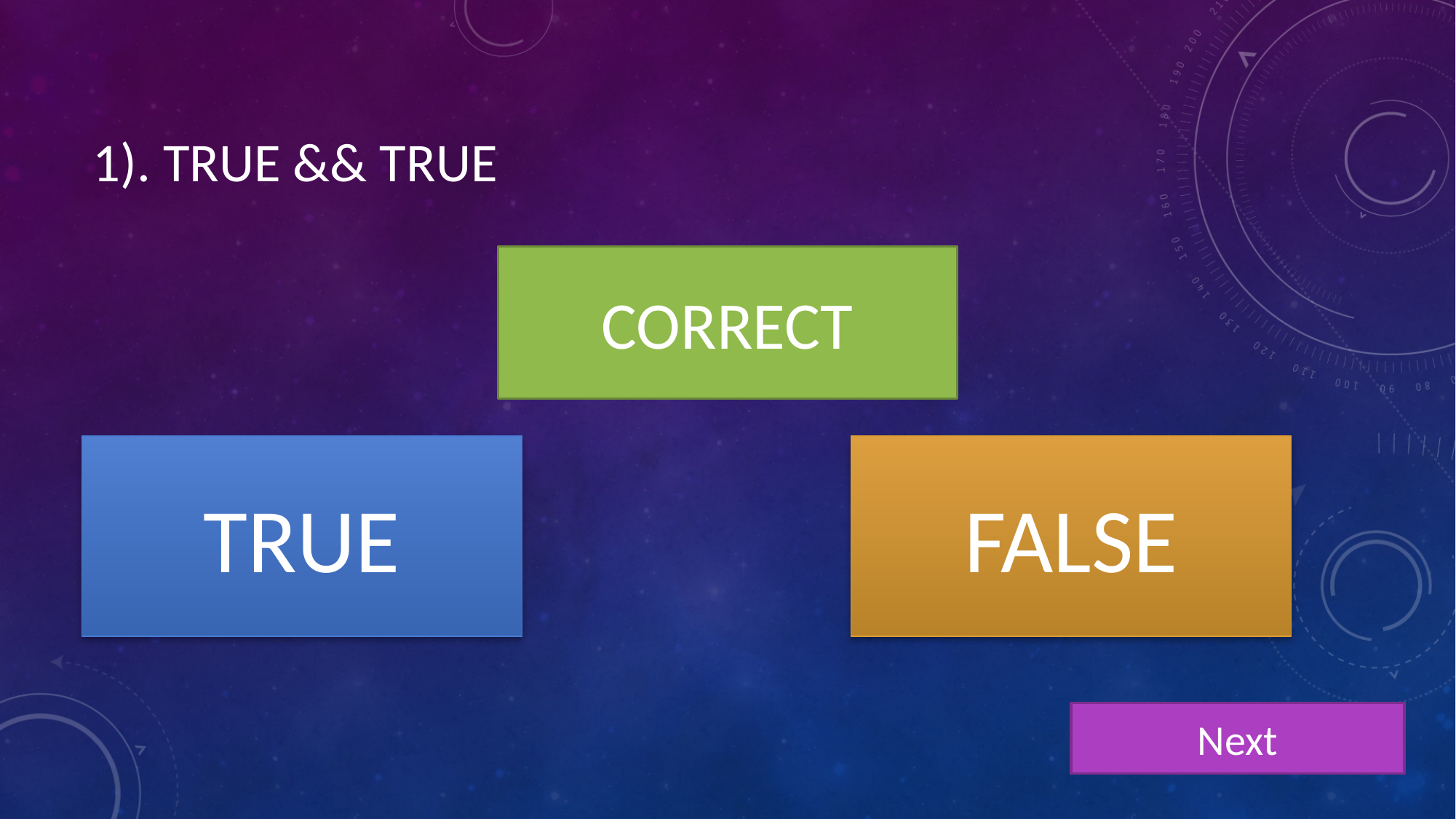

# 1). True && true
INCORRECT
CORRECT
TRUE
FALSE
Next